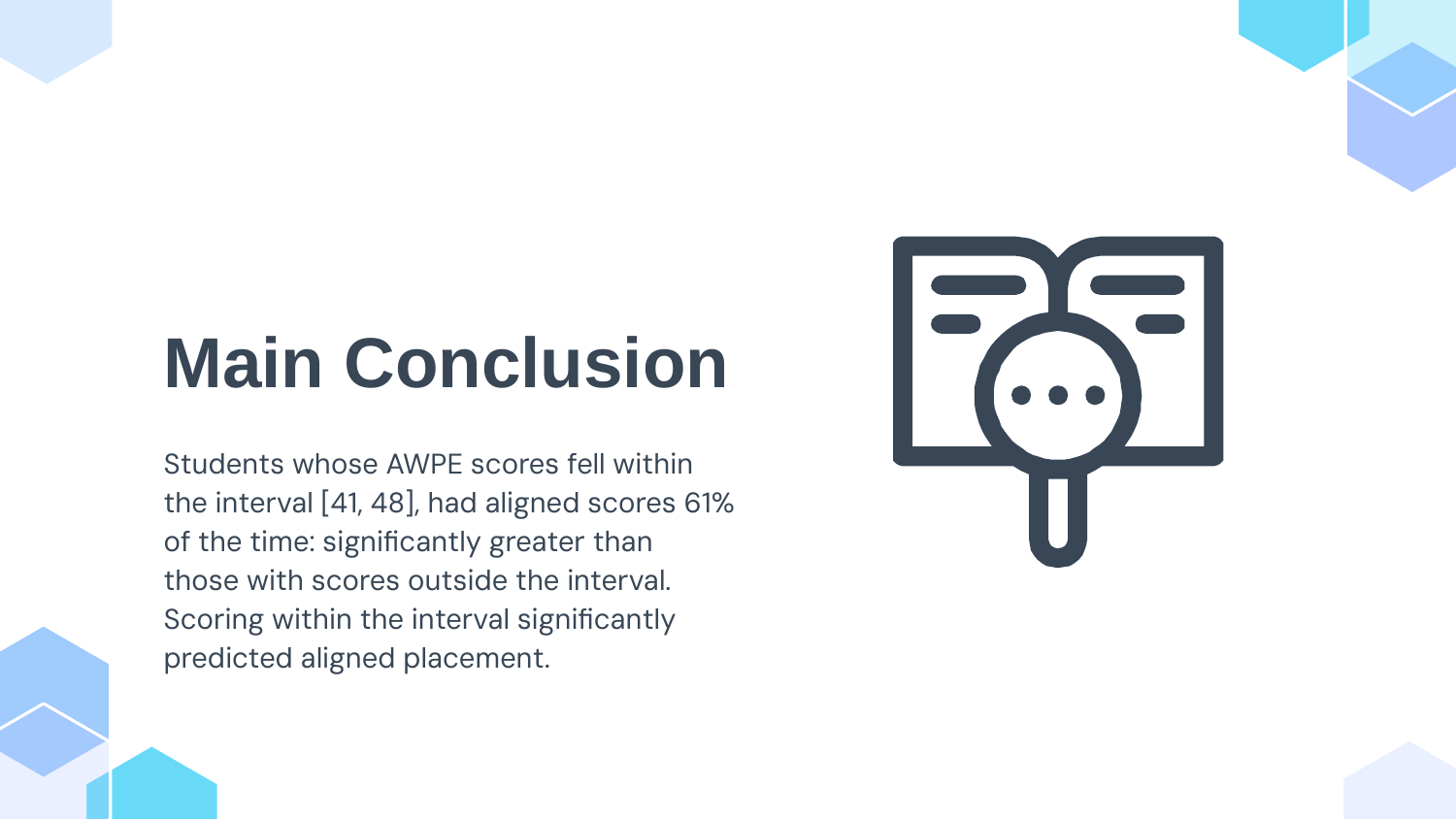

# Main Conclusion

Students whose AWPE scores fell within the interval [41, 48], had aligned scores 61% of the time: significantly greater than those with scores outside the interval. Scoring within the interval significantly predicted aligned placement.